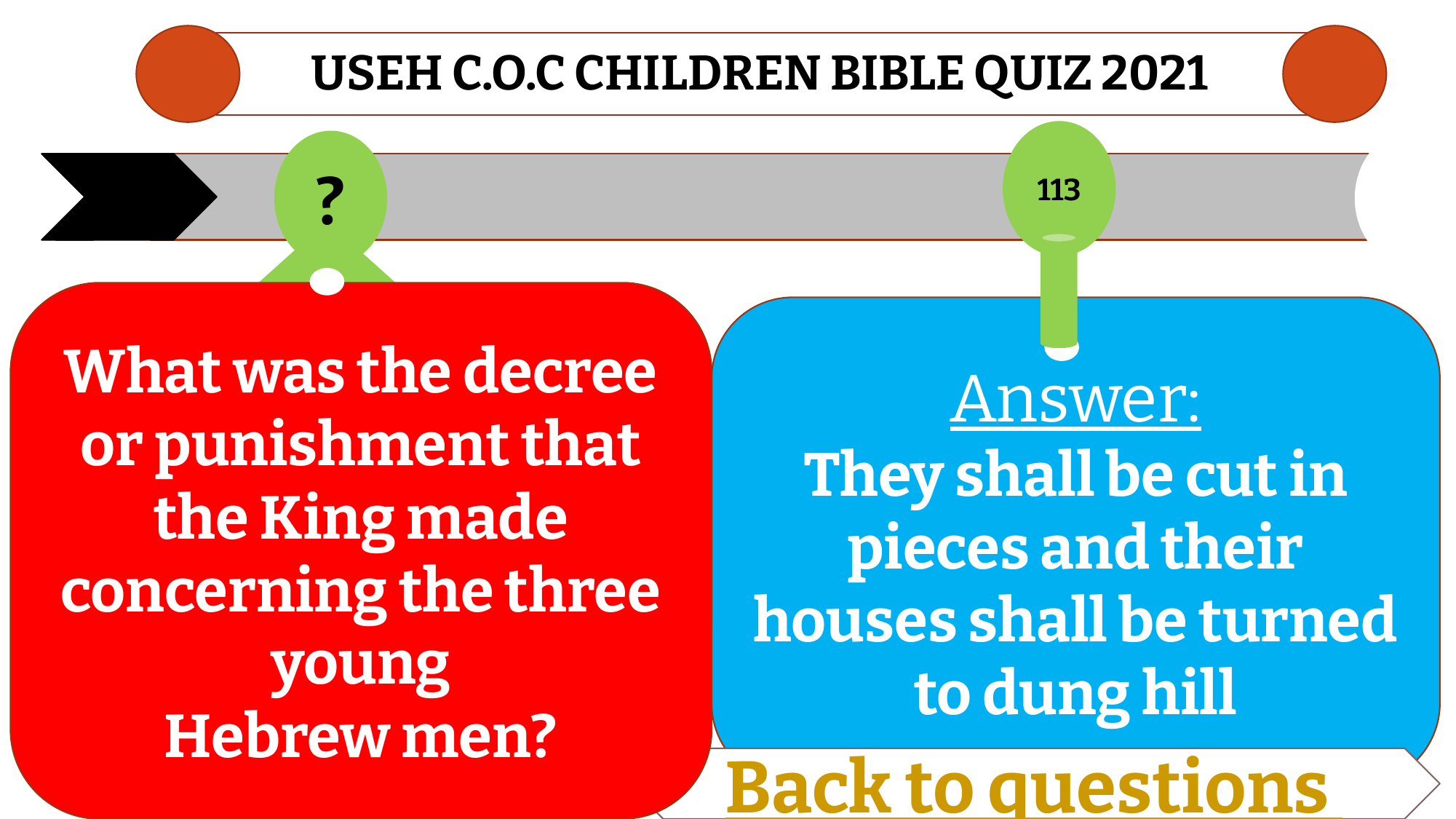

# USEH C.O.C CHILDREN Bible QUIZ 2021
113
?

What was the decree or punishment that the King made concerning the three young
Hebrew men?
Answer:
They shall be cut in pieces and their houses shall be turned to dung hill

Back to questions